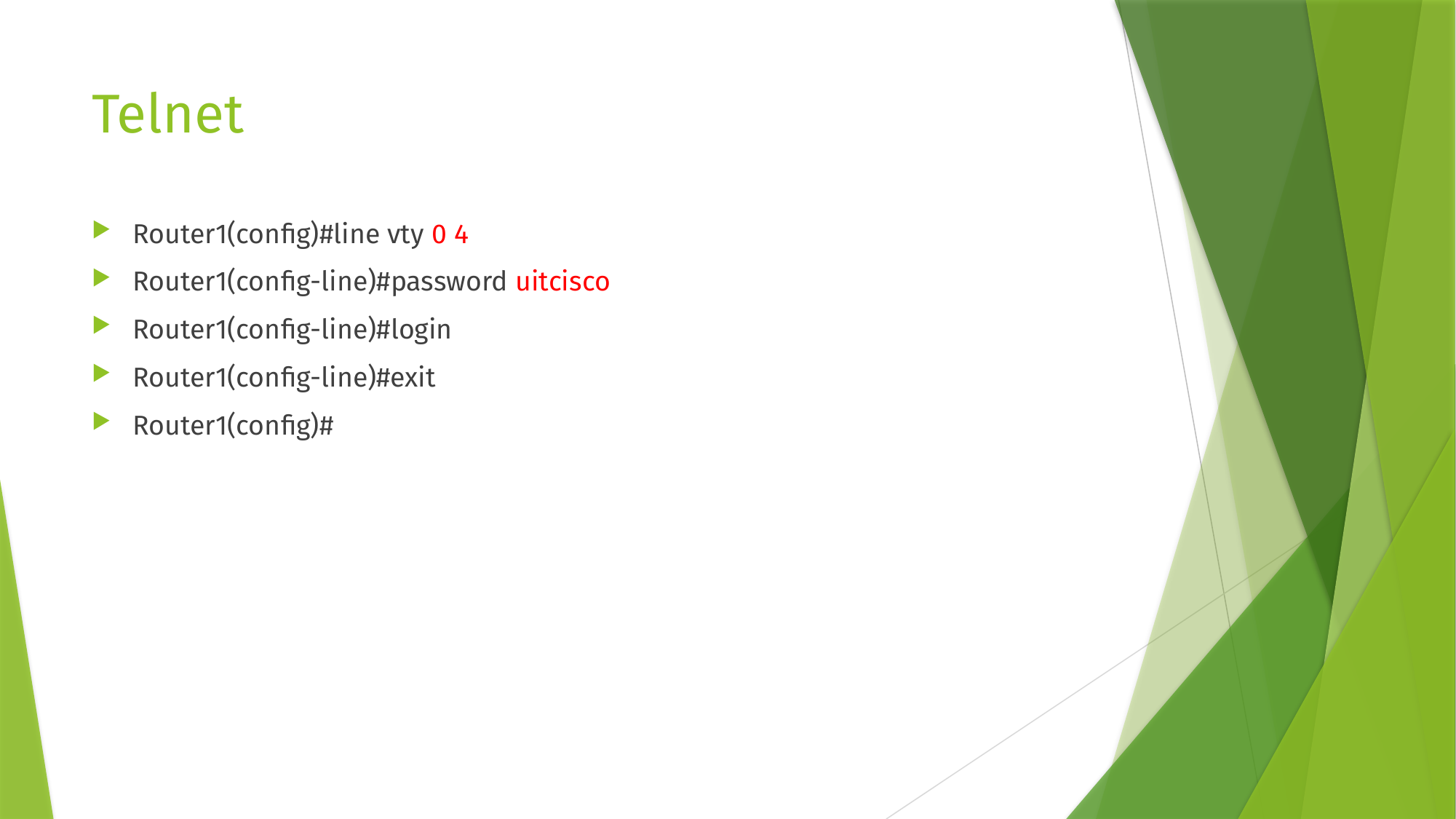

# Telnet
Router1(config)#line vty 0 4
Router1(config-line)#password uitcisco
Router1(config-line)#login
Router1(config-line)#exit
Router1(config)#